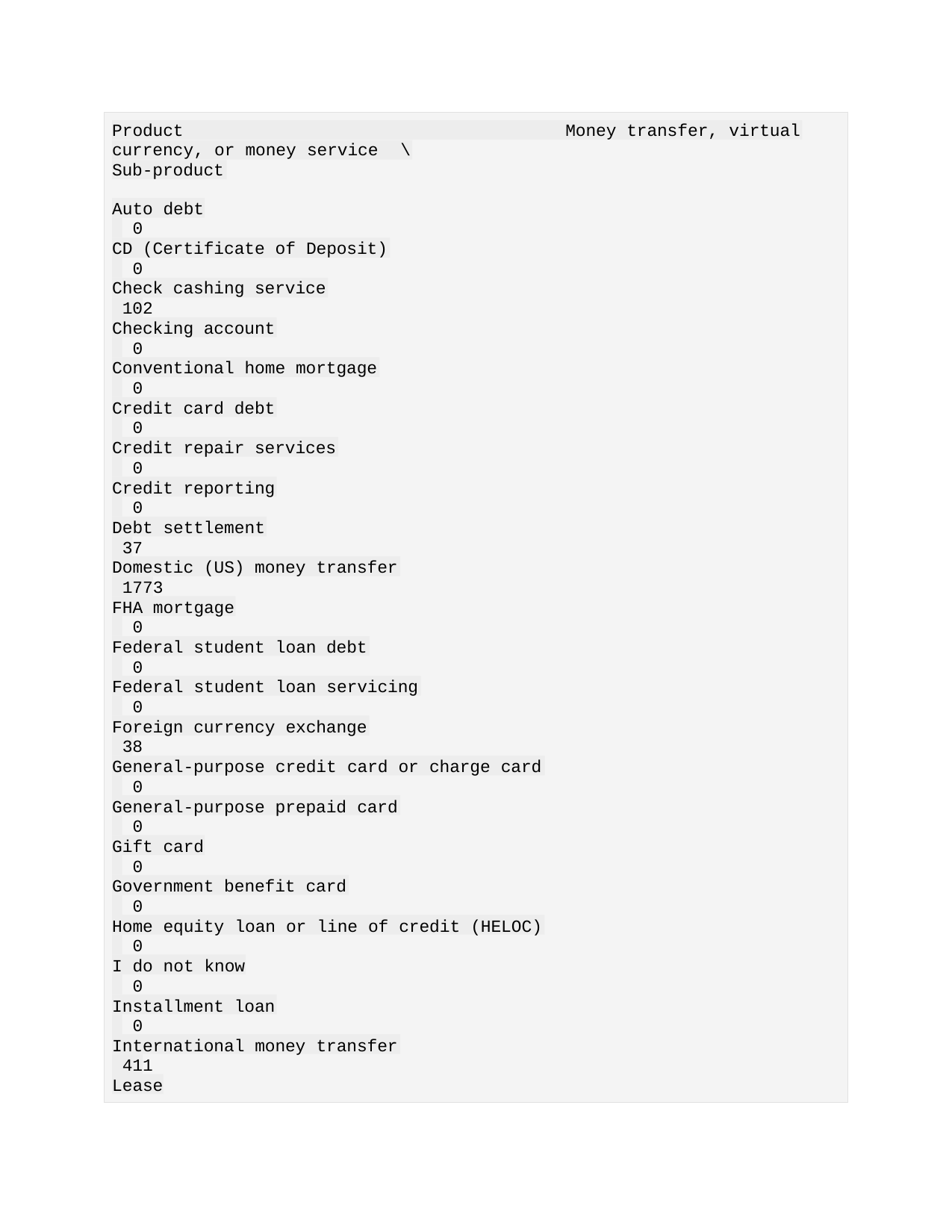

Product	Money transfer, virtual
currency, or money service	\
Sub-product
Auto debt   0
CD (Certificate of Deposit)   0
Check cashing service  102
Checking account   0
Conventional home mortgage   0
Credit card debt   0
Credit repair services   0
Credit reporting   0
Debt settlement  37
Domestic (US) money transfer  1773
FHA mortgage   0
Federal student loan debt   0
Federal student loan servicing   0
Foreign currency exchange  38
General-purpose credit card or charge card   0
General-purpose prepaid card   0
Gift card   0
Government benefit card   0
Home equity loan or line of credit (HELOC)   0
I do not know   0
Installment loan   0
International money transfer  411
Lease